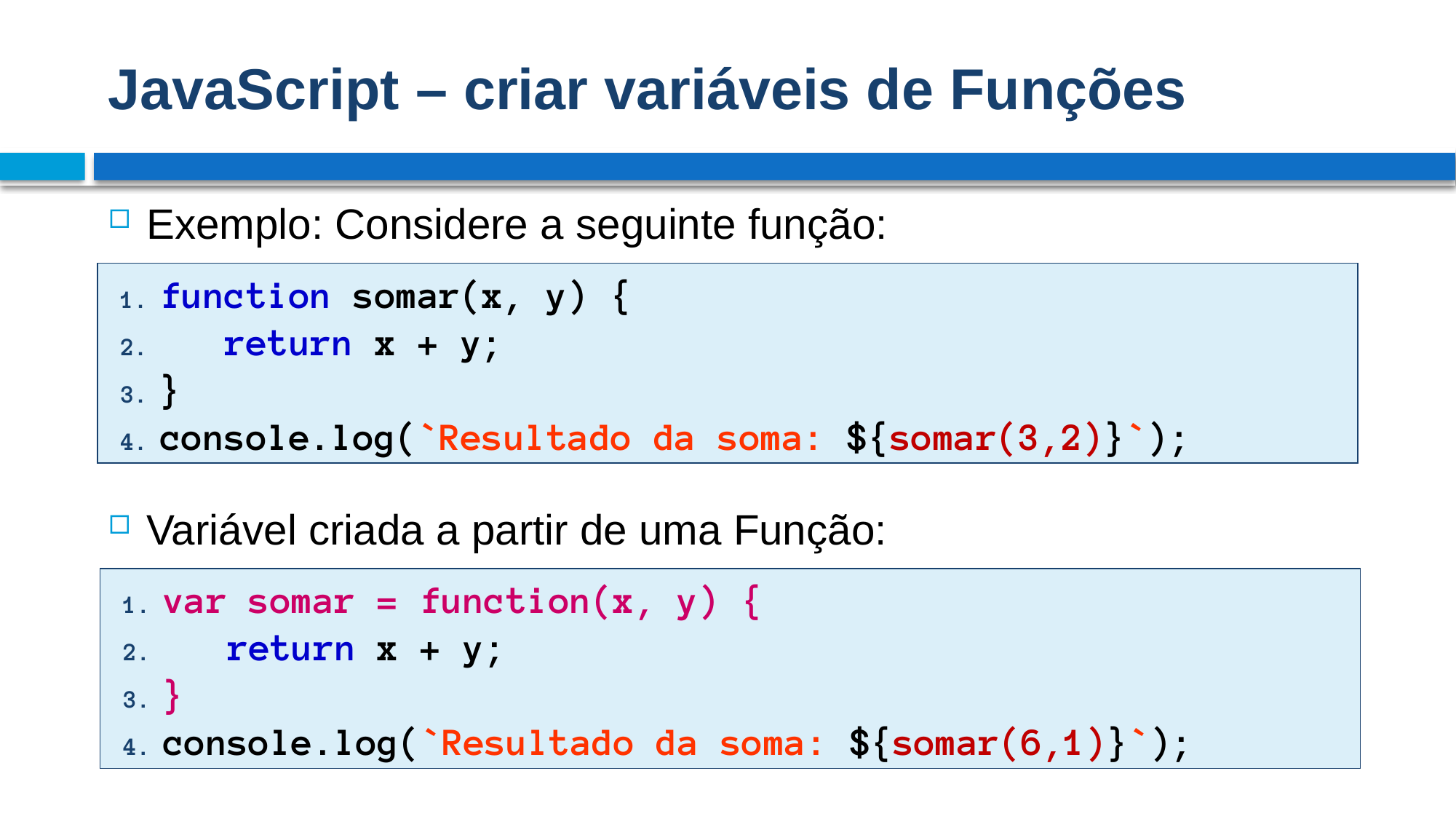

# JavaScript – criar variáveis de Funções
32
Exemplo: Considere a seguinte função:

Variável criada a partir de uma Função:
function somar(x, y) {
   return x + y;
}
console.log(`Resultado da soma: ${somar(3,2)}`);
var somar = function(x, y) {
   return x + y;
}
console.log(`Resultado da soma: ${somar(6,1)}`);